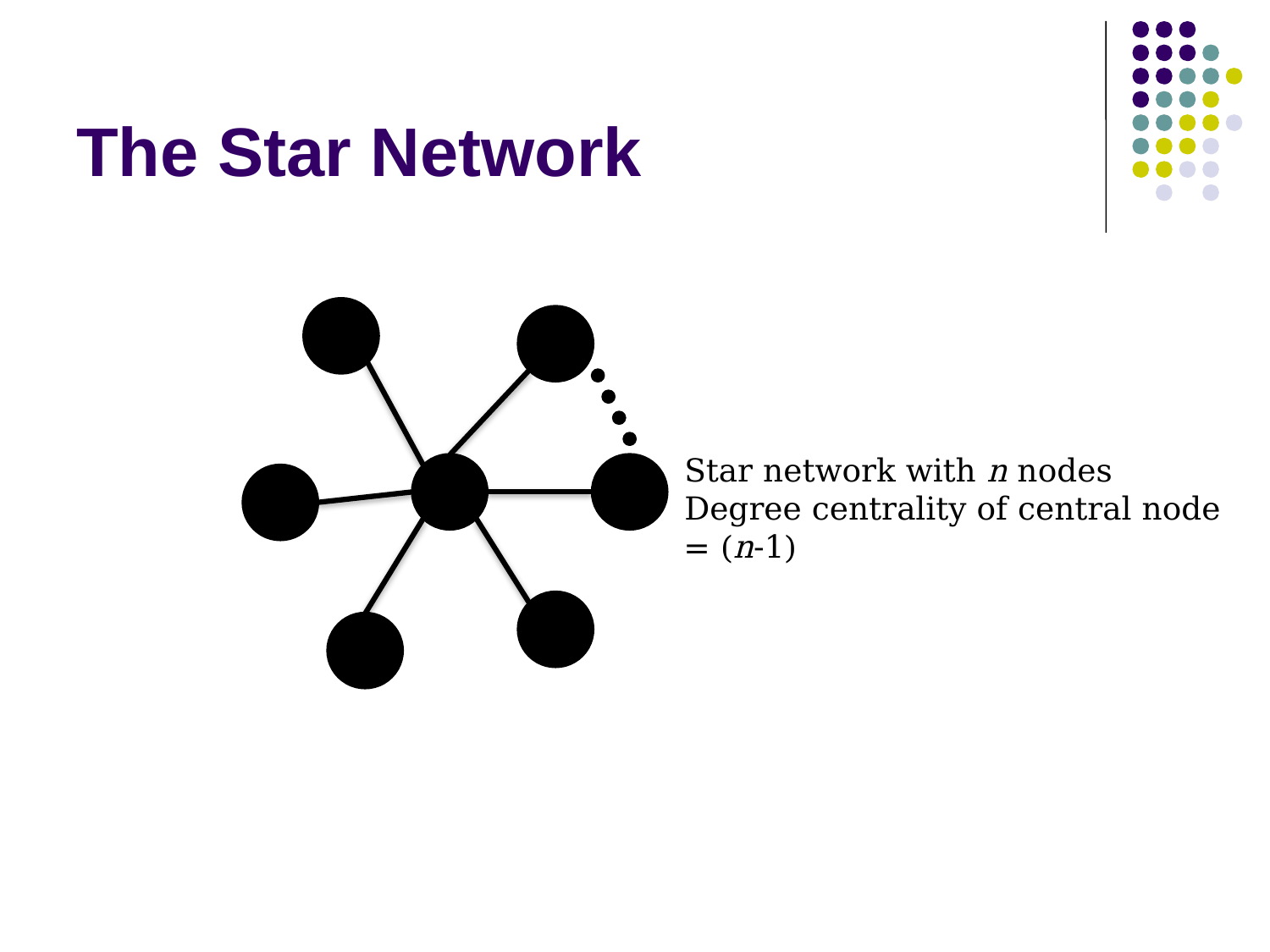

# The Star Network

Star network with n nodes
Degree centrality of central node
= (n-1)